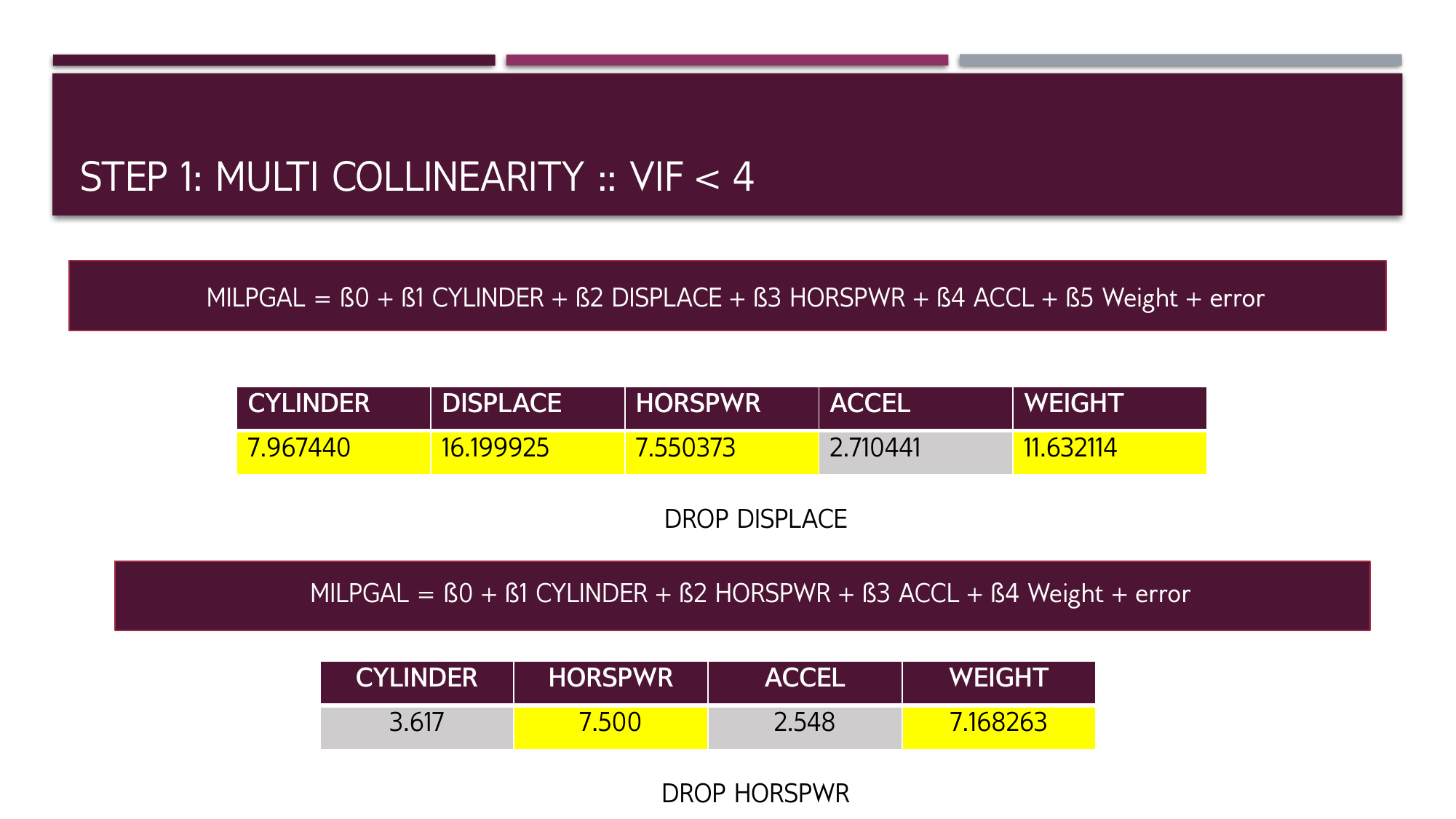

# Step 1: Multi collinearity :: VIF < 4
MILPGAL = ß0 + ß1 CYLINDER + ß2 DISPLACE + ß3 HORSPWR + ß4 ACCL + ß5 Weight + error
| CYLINDER | DISPLACE | HORSPWR | ACCEL | WEIGHT |
| --- | --- | --- | --- | --- |
| 7.967440 | 16.199925 | 7.550373 | 2.710441 | 11.632114 |
DROP DISPLACE
MILPGAL = ß0 + ß1 CYLINDER + ß2 HORSPWR + ß3 ACCL + ß4 Weight + error
| CYLINDER | HORSPWR | ACCEL | WEIGHT |
| --- | --- | --- | --- |
| 3.617 | 7.500 | 2.548 | 7.168263 |
DROP HORSPWR